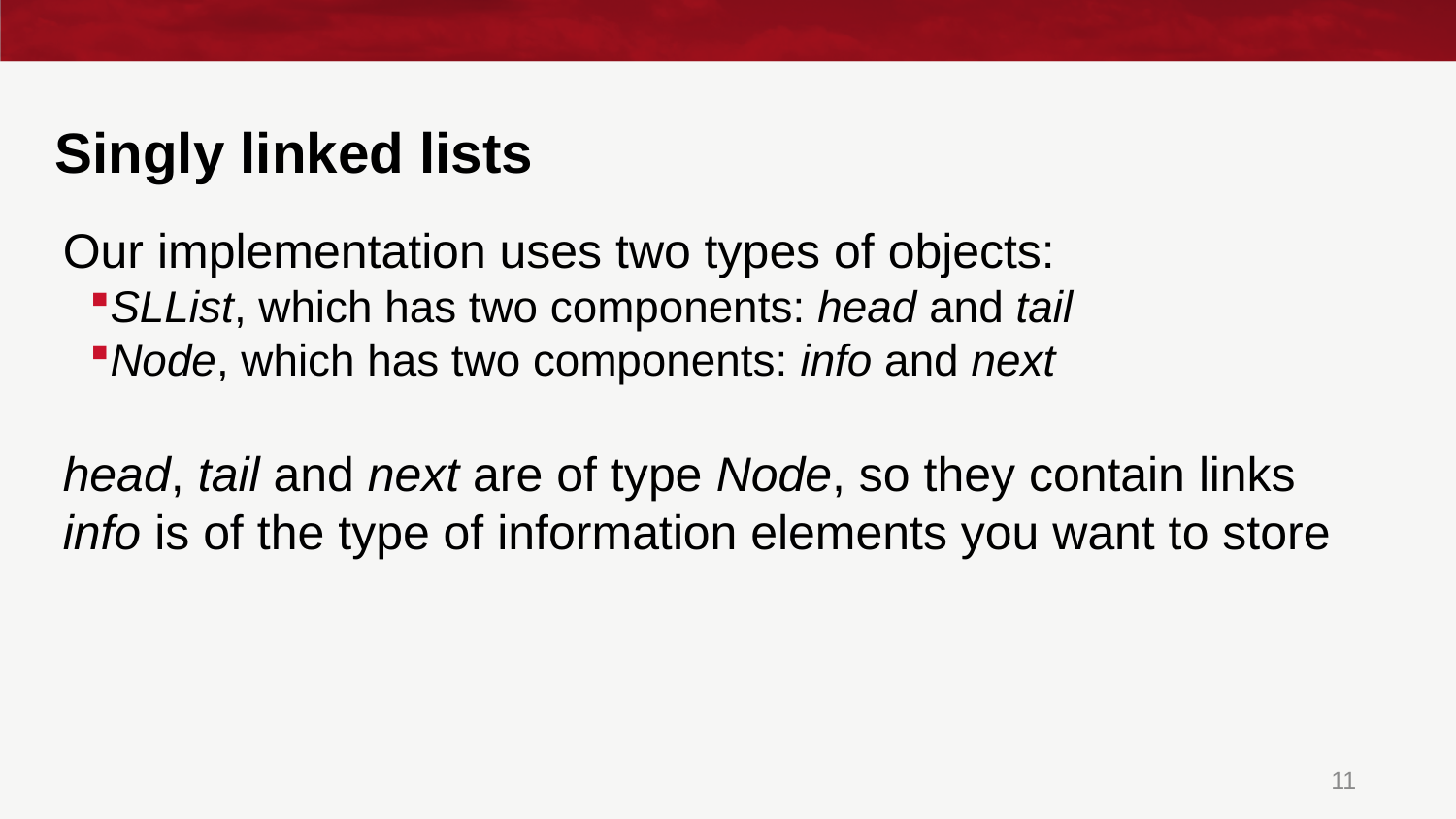

# Singly linked lists
Our implementation uses two types of objects:
SLList, which has two components: head and tail
Node, which has two components: info and next

head, tail and next are of type Node, so they contain links
info is of the type of information elements you want to store